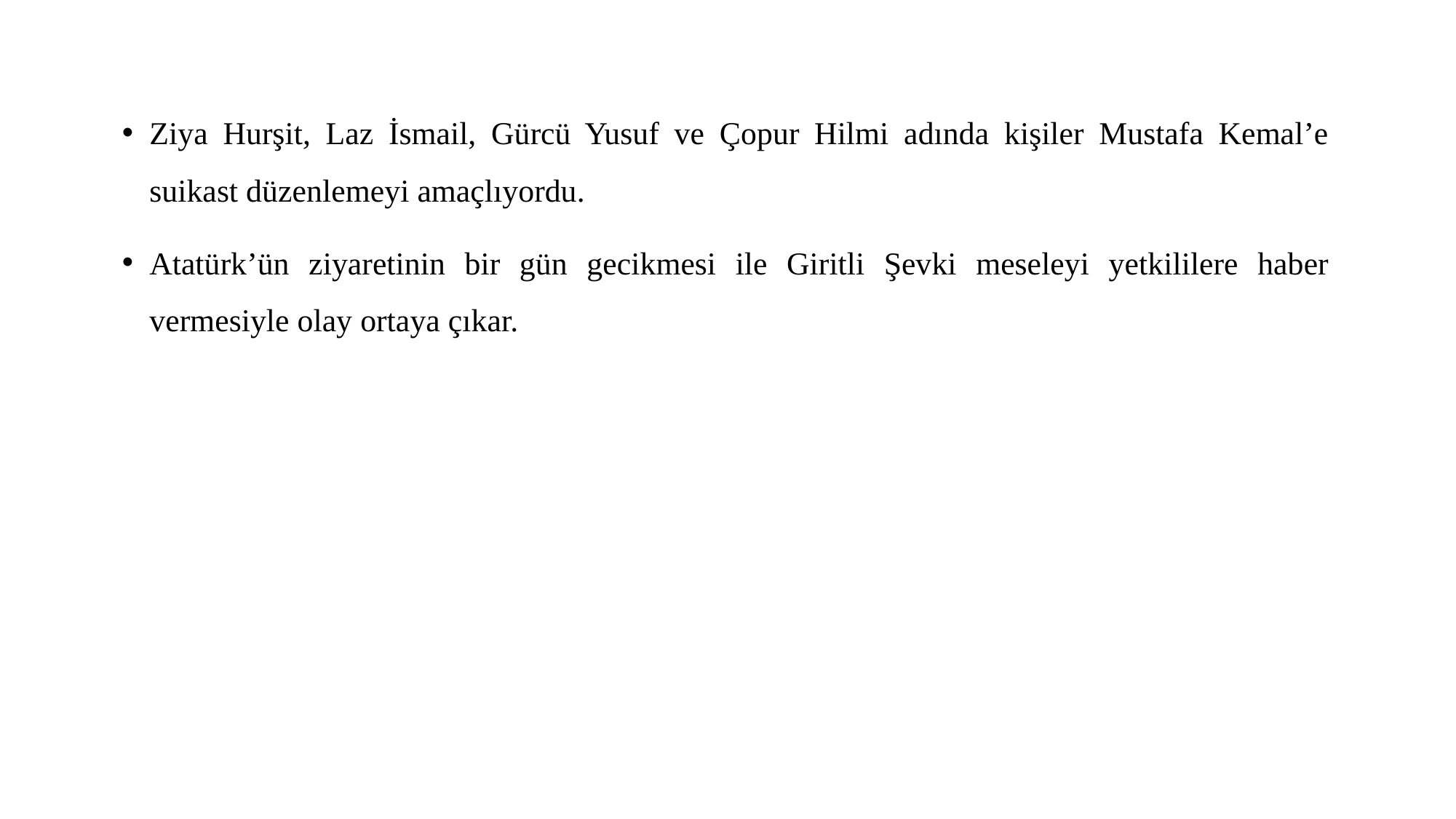

Ziya Hurşit, Laz İsmail, Gürcü Yusuf ve Çopur Hilmi adında kişiler Mustafa Kemal’e suikast düzenlemeyi amaçlıyordu.
Atatürk’ün ziyaretinin bir gün gecikmesi ile Giritli Şevki meseleyi yetkililere haber vermesiyle olay ortaya çıkar.